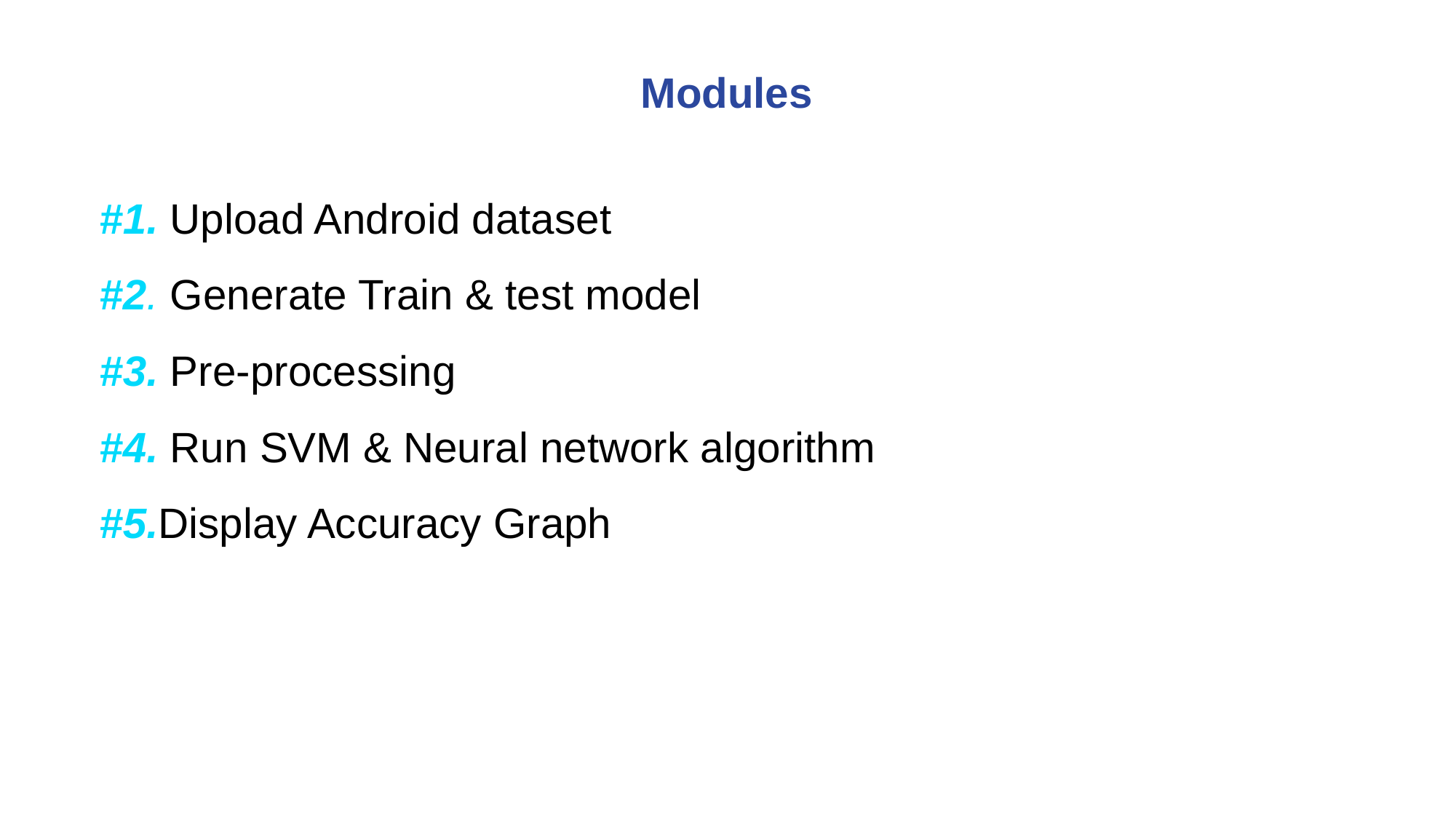

# Modules
#1. Upload Android dataset
#2. Generate Train & test model
#3. Pre-processing
#4. Run SVM & Neural network algorithm
#5.Display Accuracy Graph